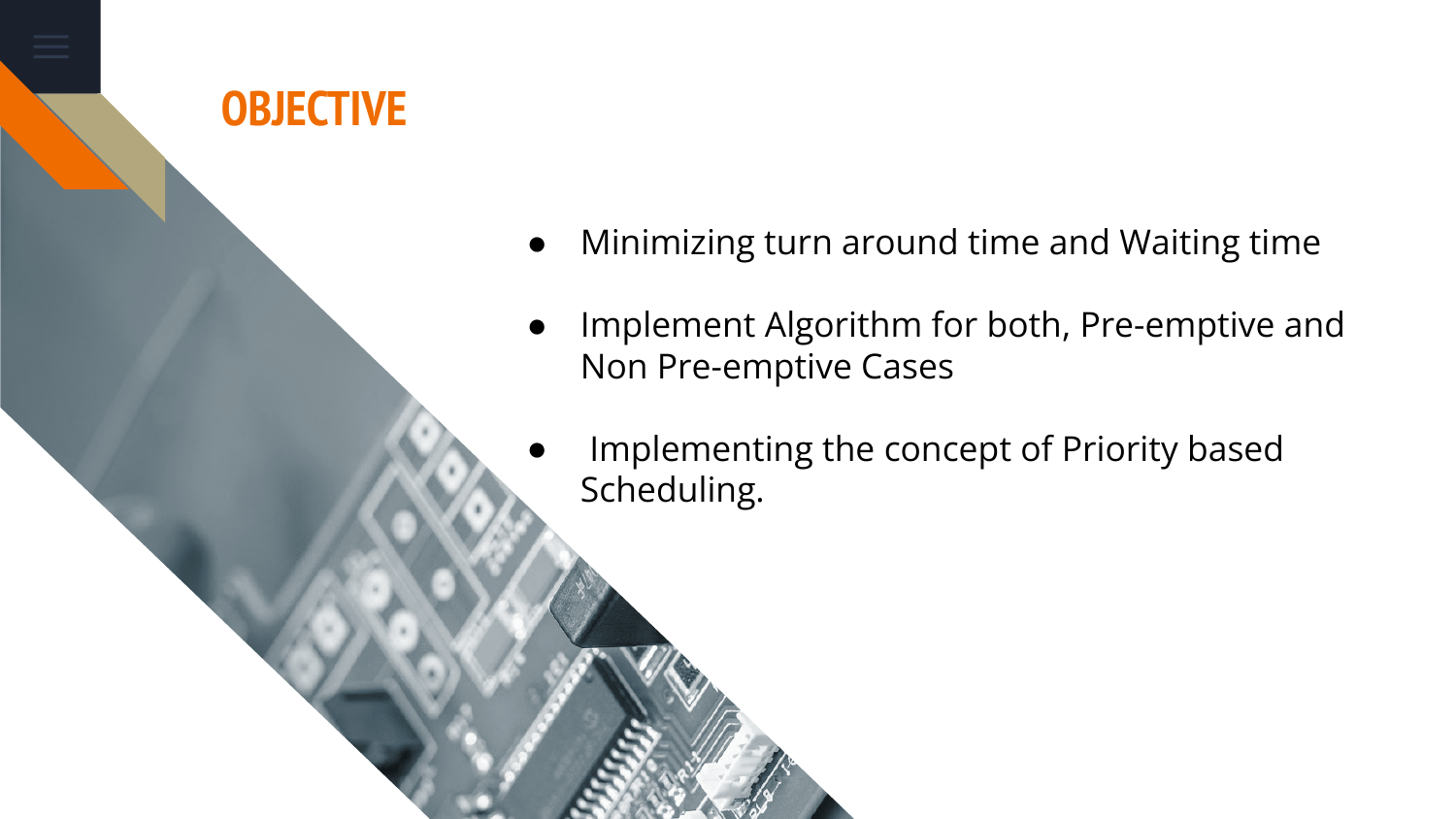

# OBJECTIVE
Minimizing turn around time and Waiting time

Implement Algorithm for both, Pre-emptive and Non Pre-emptive Cases

 Implementing the concept of Priority based Scheduling.